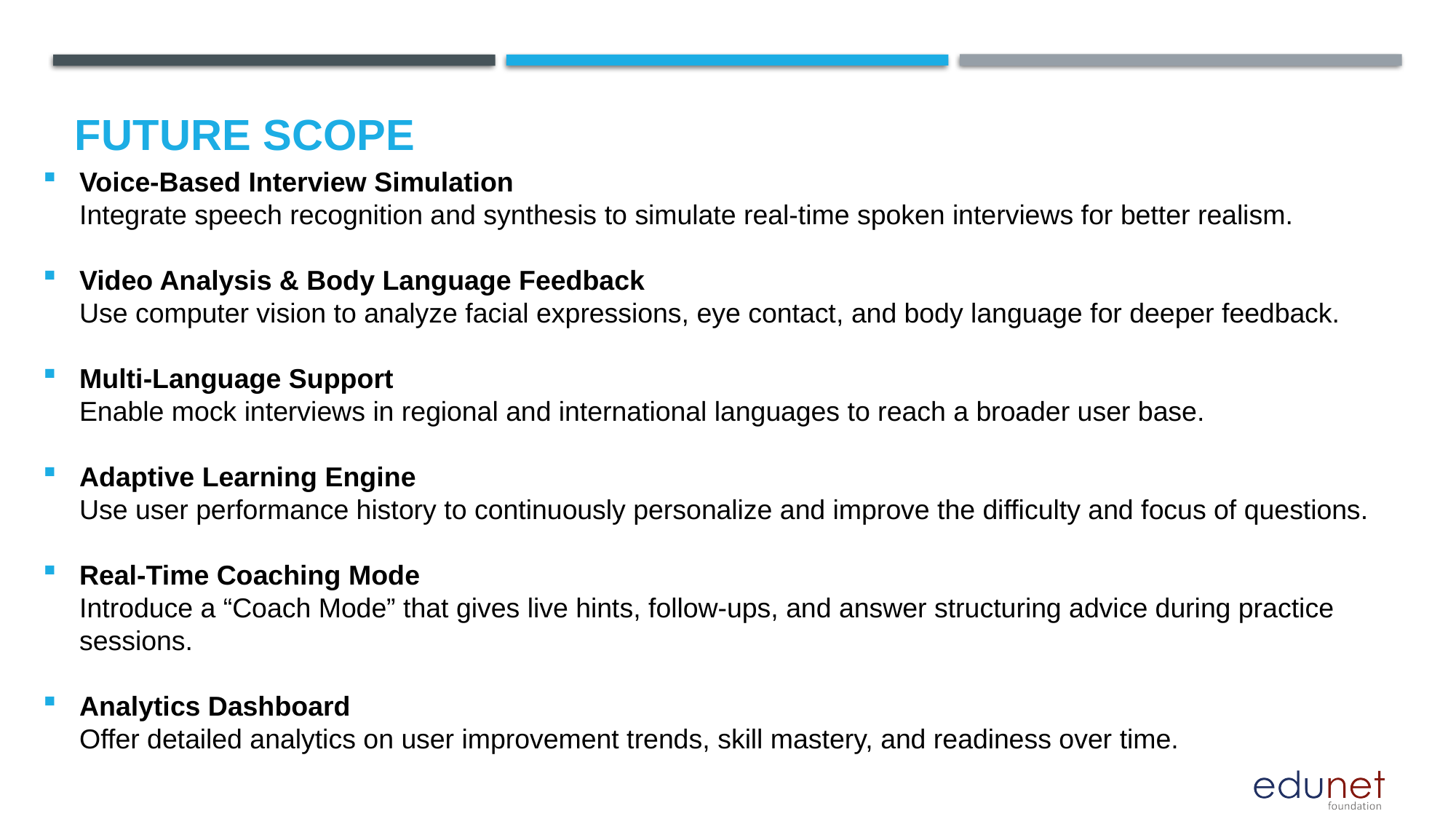

Future scope
Voice-Based Interview Simulation
Integrate speech recognition and synthesis to simulate real-time spoken interviews for better realism.

Video Analysis & Body Language Feedback
Use computer vision to analyze facial expressions, eye contact, and body language for deeper feedback.

Multi-Language Support
Enable mock interviews in regional and international languages to reach a broader user base.

Adaptive Learning Engine
Use user performance history to continuously personalize and improve the difficulty and focus of questions.

Real-Time Coaching Mode
Introduce a “Coach Mode” that gives live hints, follow-ups, and answer structuring advice during practice sessions.

Analytics Dashboard
Offer detailed analytics on user improvement trends, skill mastery, and readiness over time.